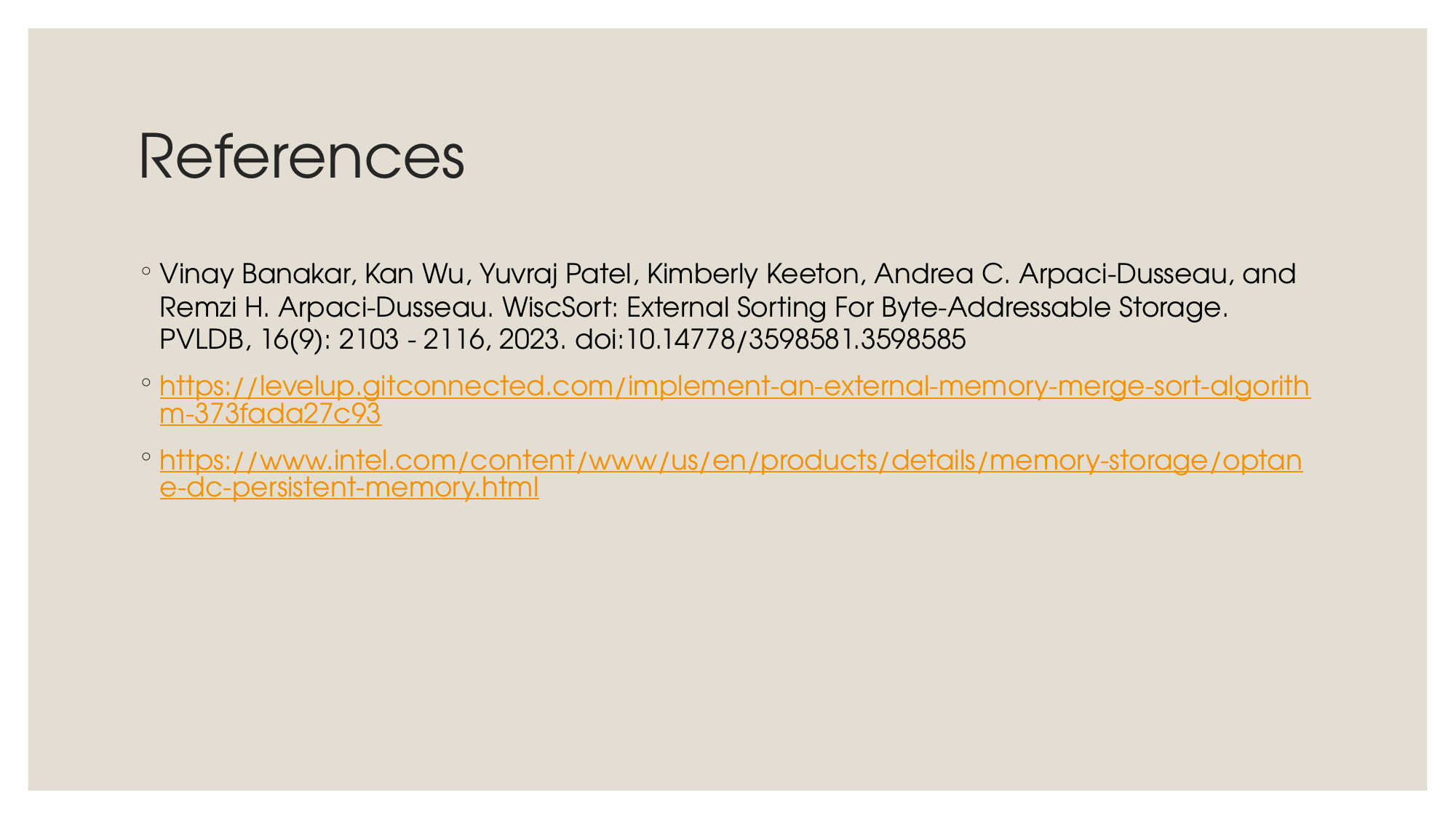

# References
Vinay Banakar, Kan Wu, Yuvraj Patel, Kimberly Keeton, Andrea C. Arpaci-Dusseau, and Remzi H. Arpaci-Dusseau. WiscSort: External Sorting For Byte-Addressable Storage. PVLDB, 16(9): 2103 - 2116, 2023. doi:10.14778/3598581.3598585
https://levelup.gitconnected.com/implement-an-external-memory-merge-sort-algorithm-373fada27c93
https://www.intel.com/content/www/us/en/products/details/memory-storage/optane-dc-persistent-memory.html